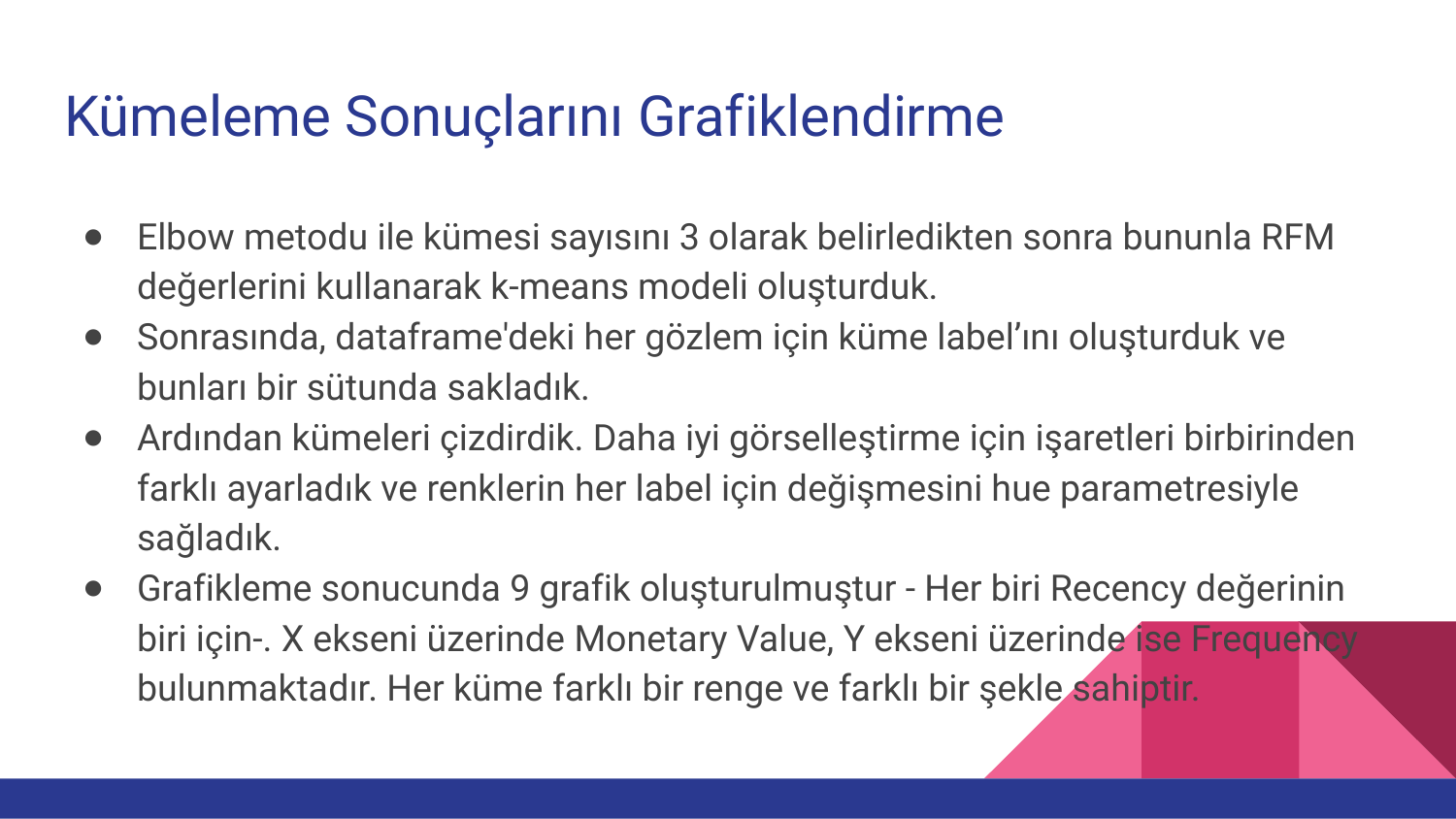

# Kümeleme Sonuçlarını Grafiklendirme

Elbow metodu ile kümesi sayısını 3 olarak belirledikten sonra bununla RFM değerlerini kullanarak k-means modeli oluşturduk.
Sonrasında, dataframe'deki her gözlem için küme label’ını oluşturduk ve bunları bir sütunda sakladık.
Ardından kümeleri çizdirdik. Daha iyi görselleştirme için işaretleri birbirinden farklı ayarladık ve renklerin her label için değişmesini hue parametresiyle sağladık.
Grafikleme sonucunda 9 grafik oluşturulmuştur - Her biri Recency değerinin biri için-. X ekseni üzerinde Monetary Value, Y ekseni üzerinde ise Frequency bulunmaktadır. Her küme farklı bir renge ve farklı bir şekle sahiptir.